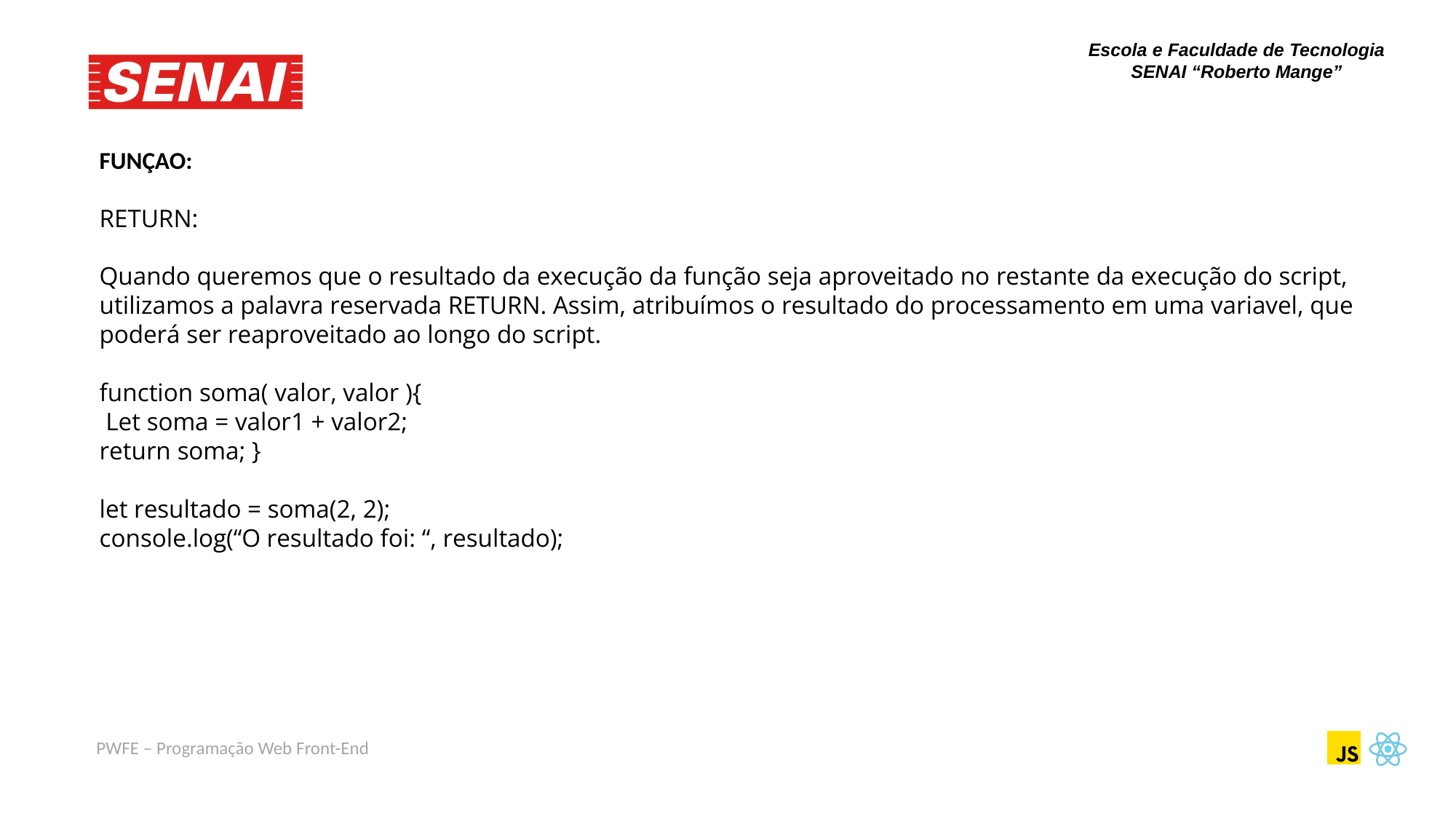

FUNÇAO:

RETURN:

Quando queremos que o resultado da execução da função seja aproveitado no restante da execução do script, utilizamos a palavra reservada RETURN. Assim, atribuímos o resultado do processamento em uma variavel, que poderá ser reaproveitado ao longo do script.

function soma( valor, valor ){
 Let soma = valor1 + valor2;
return soma; }

let resultado = soma(2, 2);
console.log(“O resultado foi: “, resultado);